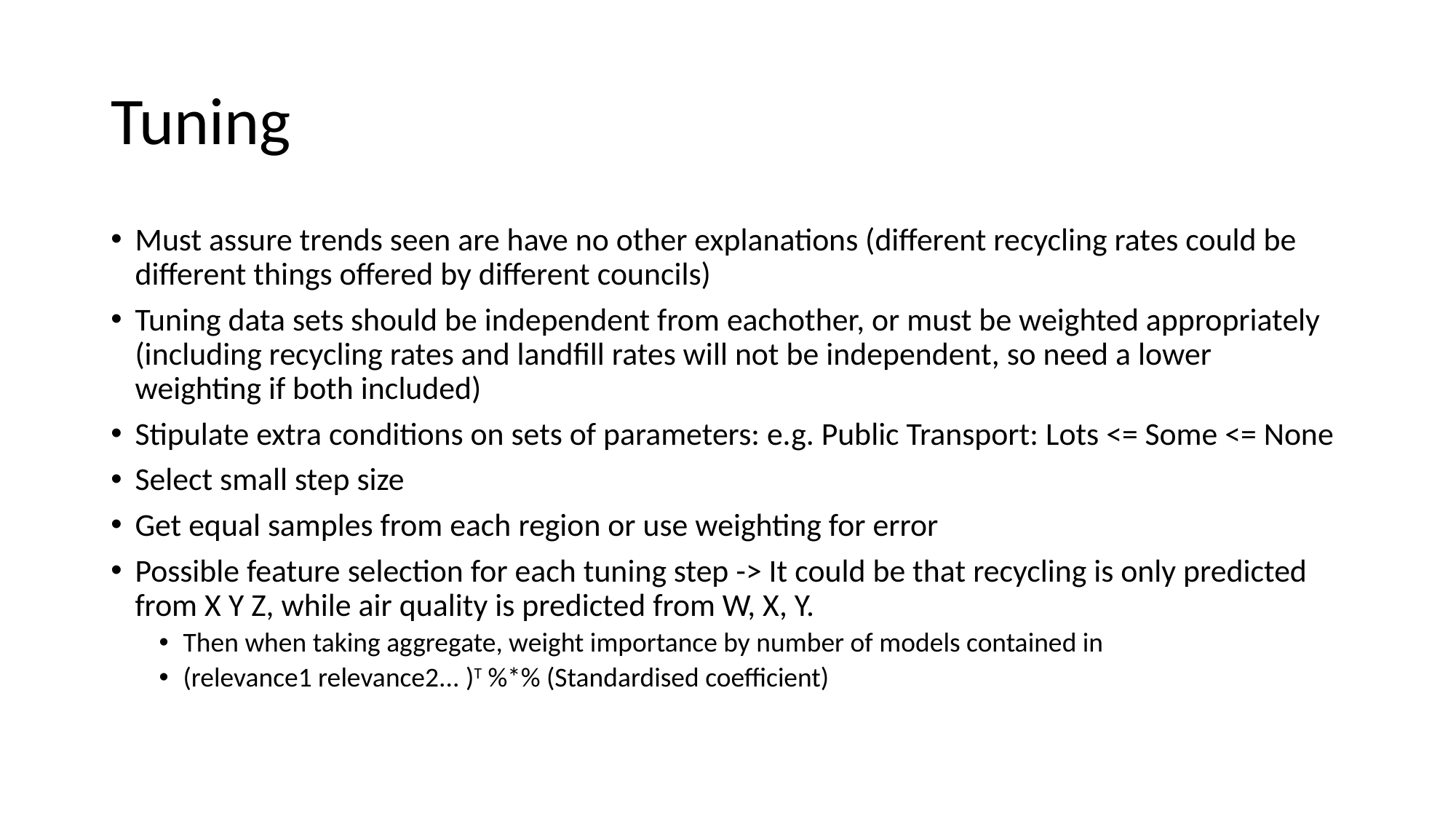

# Tuning
Must assure trends seen are have no other explanations (different recycling rates could be different things offered by different councils)
Tuning data sets should be independent from eachother, or must be weighted appropriately (including recycling rates and landfill rates will not be independent, so need a lower weighting if both included)
Stipulate extra conditions on sets of parameters: e.g. Public Transport: Lots <= Some <= None
Select small step size
Get equal samples from each region or use weighting for error
Possible feature selection for each tuning step -> It could be that recycling is only predicted from X Y Z, while air quality is predicted from W, X, Y.
Then when taking aggregate, weight importance by number of models contained in
(relevance1 relevance2... )T %*% (Standardised coefficient)